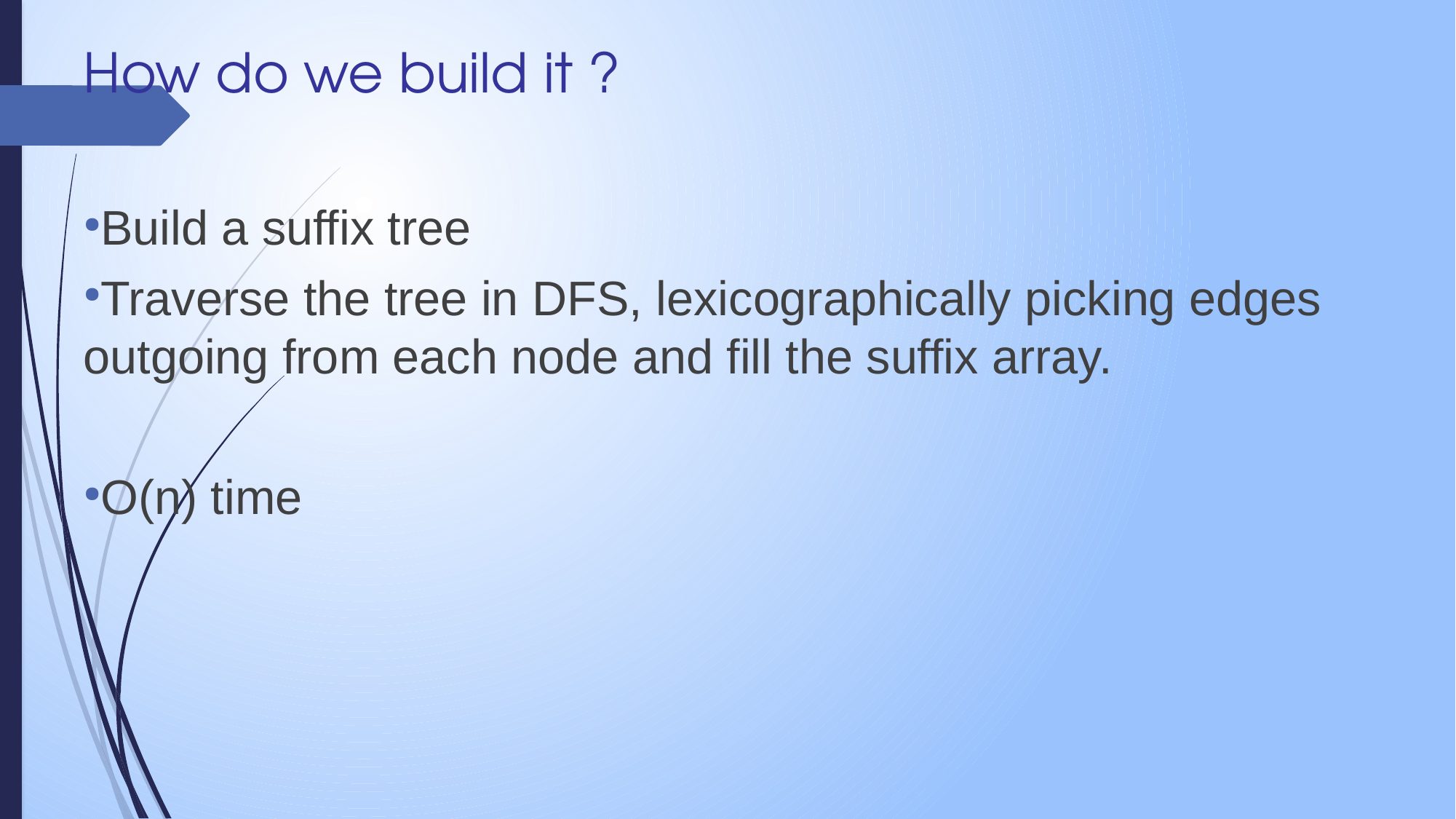

How do we build it ?
Build a suffix tree
Traverse the tree in DFS, lexicographically picking edges outgoing from each node and fill the suffix array.

O(n) time